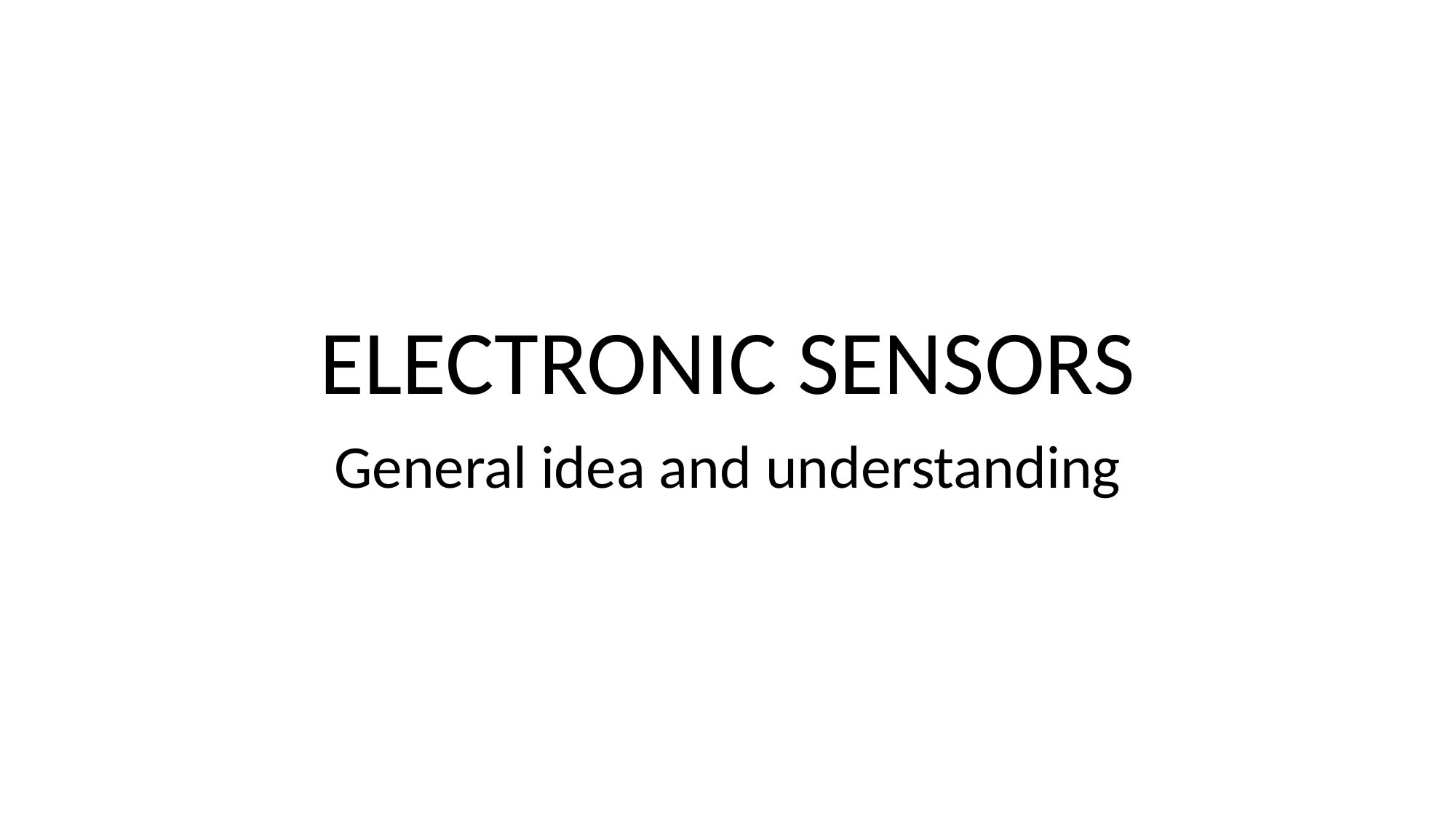

# ELECTRONIC SENSORS
General idea and understanding